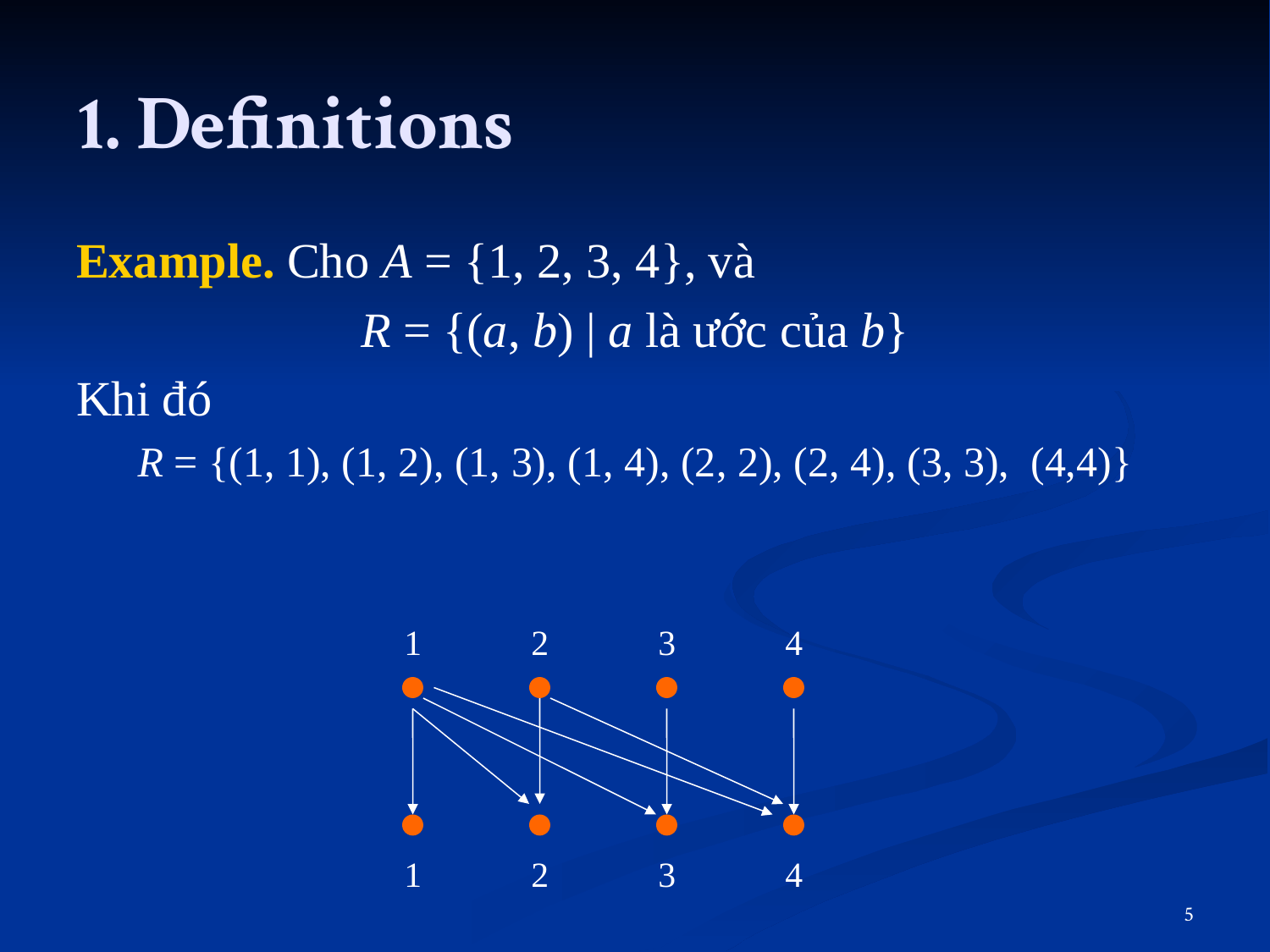

# 1. Definitions
Example. Cho A = {1, 2, 3, 4}, và
R = {(a, b) | a là ước của b}
Khi đó
R = {(1, 1), (1, 2), (1, 3), (1, 4), (2, 2), (2, 4), (3, 3),  (4,4)}
1
2
3
4

1
2
3
4
5